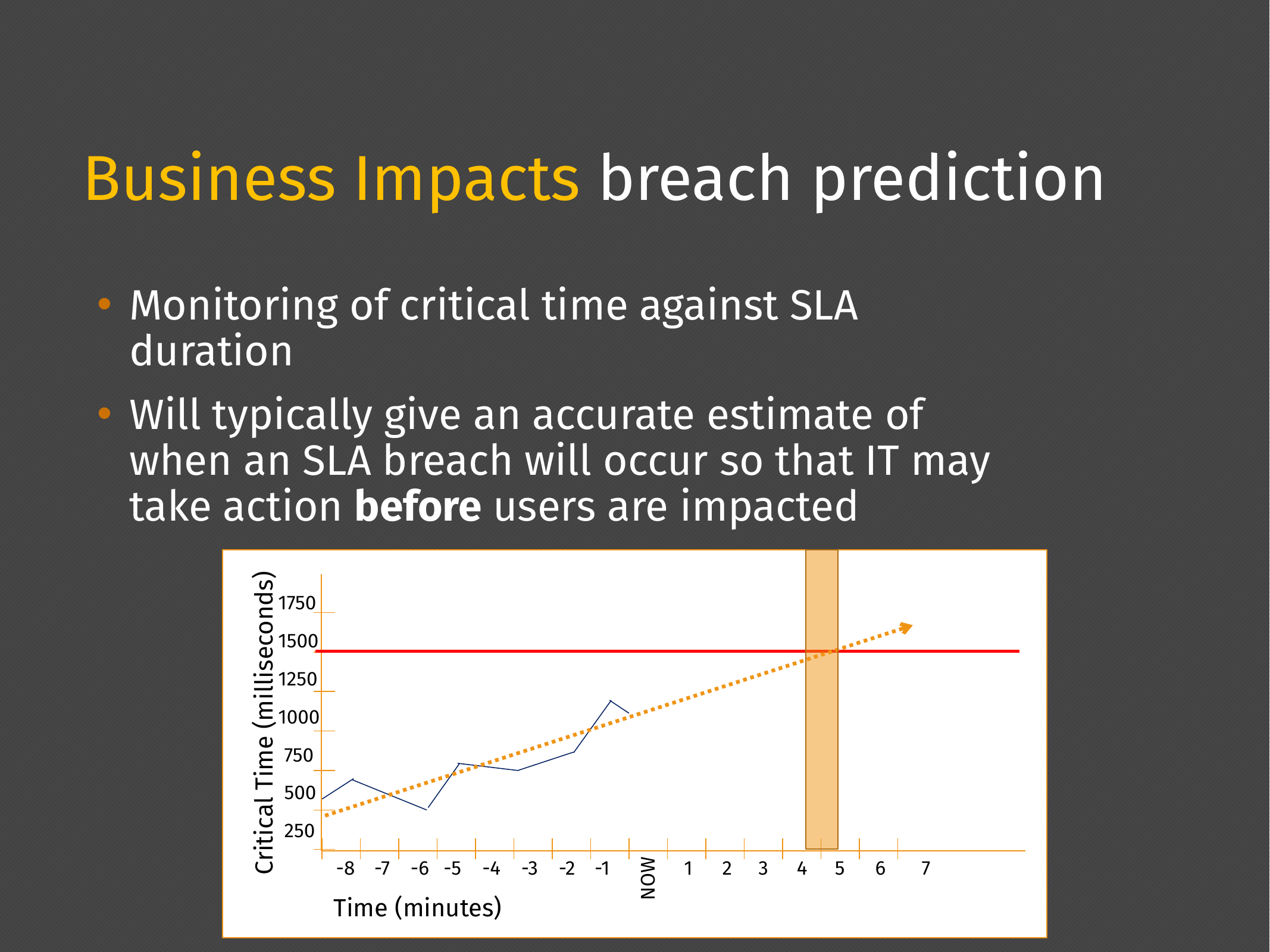

# Business Impacts breach prediction
Monitoring of critical time against SLA duration
Will typically give an accurate estimate of when an SLA breach will occur so that IT may take action before users are impacted

Critical Time (milliseconds)
-8
-7
-6
-5
-4
-3
-2
-1
1
2
3
4
5
6
7
NOW
Time (minutes)
1750
1500
1250
1000
750
500
250